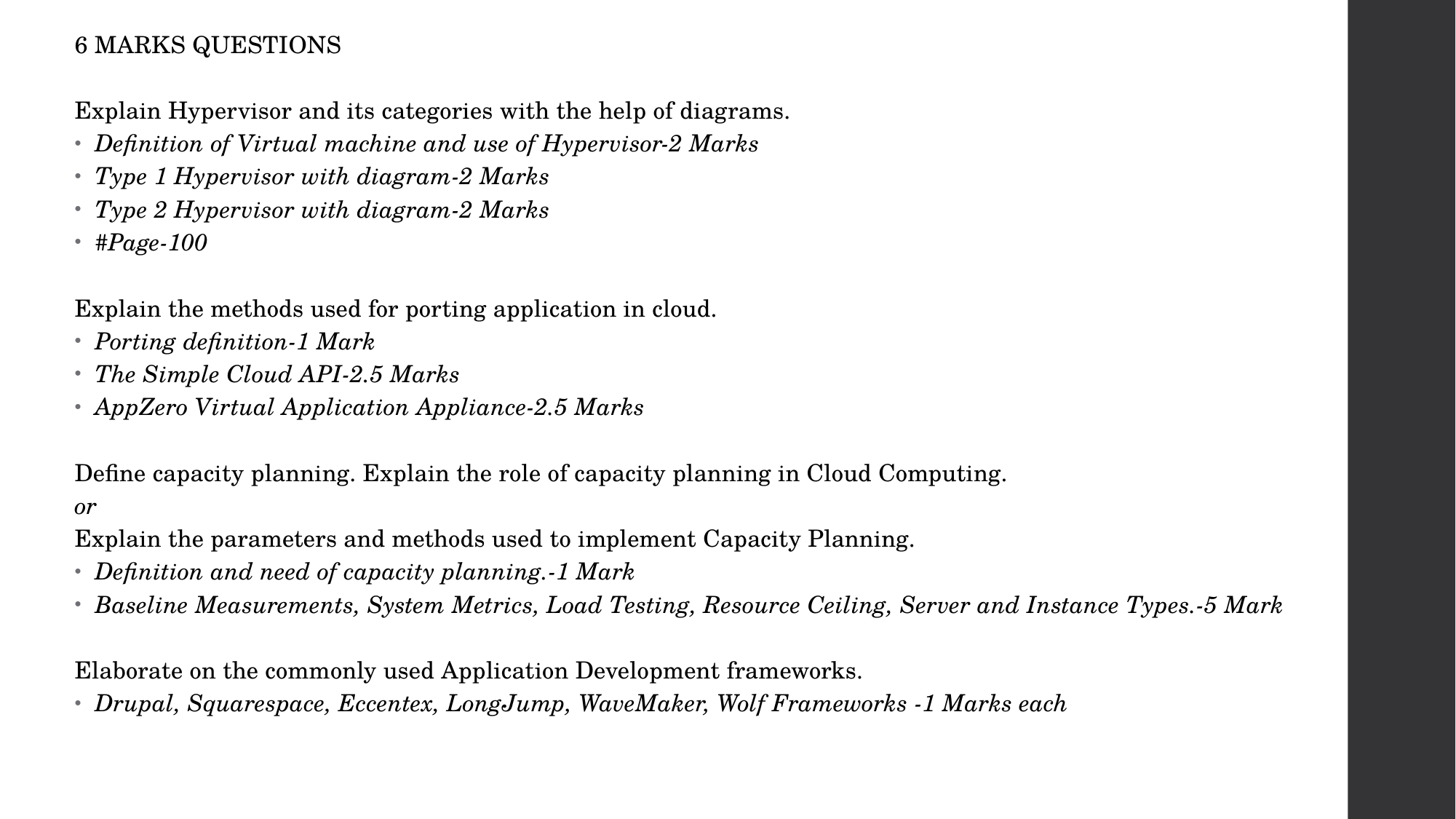

6 MARKS QUESTIONS

Explain Hypervisor and its categories with the help of diagrams.
Definition of Virtual machine and use of Hypervisor-2 Marks
Type 1 Hypervisor with diagram-2 Marks
Type 2 Hypervisor with diagram-2 Marks
#Page-100

Explain the methods used for porting application in cloud.
Porting definition-1 Mark
The Simple Cloud API-2.5 Marks
AppZero Virtual Application Appliance-2.5 Marks

Define capacity planning. Explain the role of capacity planning in Cloud Computing.
or
Explain the parameters and methods used to implement Capacity Planning.
Definition and need of capacity planning.-1 Mark
Baseline Measurements, System Metrics, Load Testing, Resource Ceiling, Server and Instance Types.-5 Mark

Elaborate on the commonly used Application Development frameworks.
Drupal, Squarespace, Eccentex, LongJump, WaveMaker, Wolf Frameworks -1 Marks each